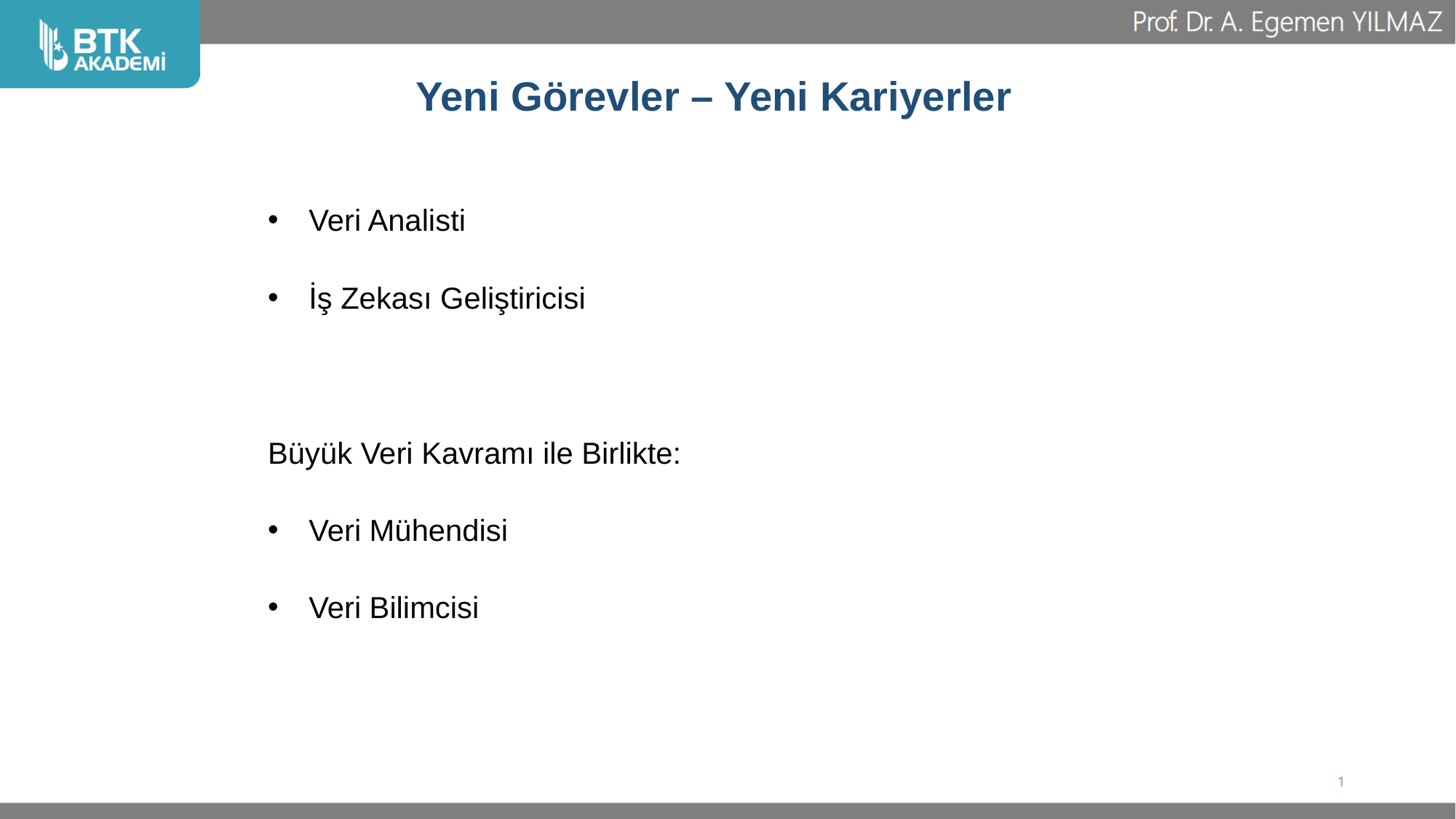

# Yeni Görevler – Yeni Kariyerler
Veri Analisti
İş Zekası Geliştiricisi

Büyük Veri Kavramı ile Birlikte:
Veri Mühendisi
Veri Bilimcisi

8